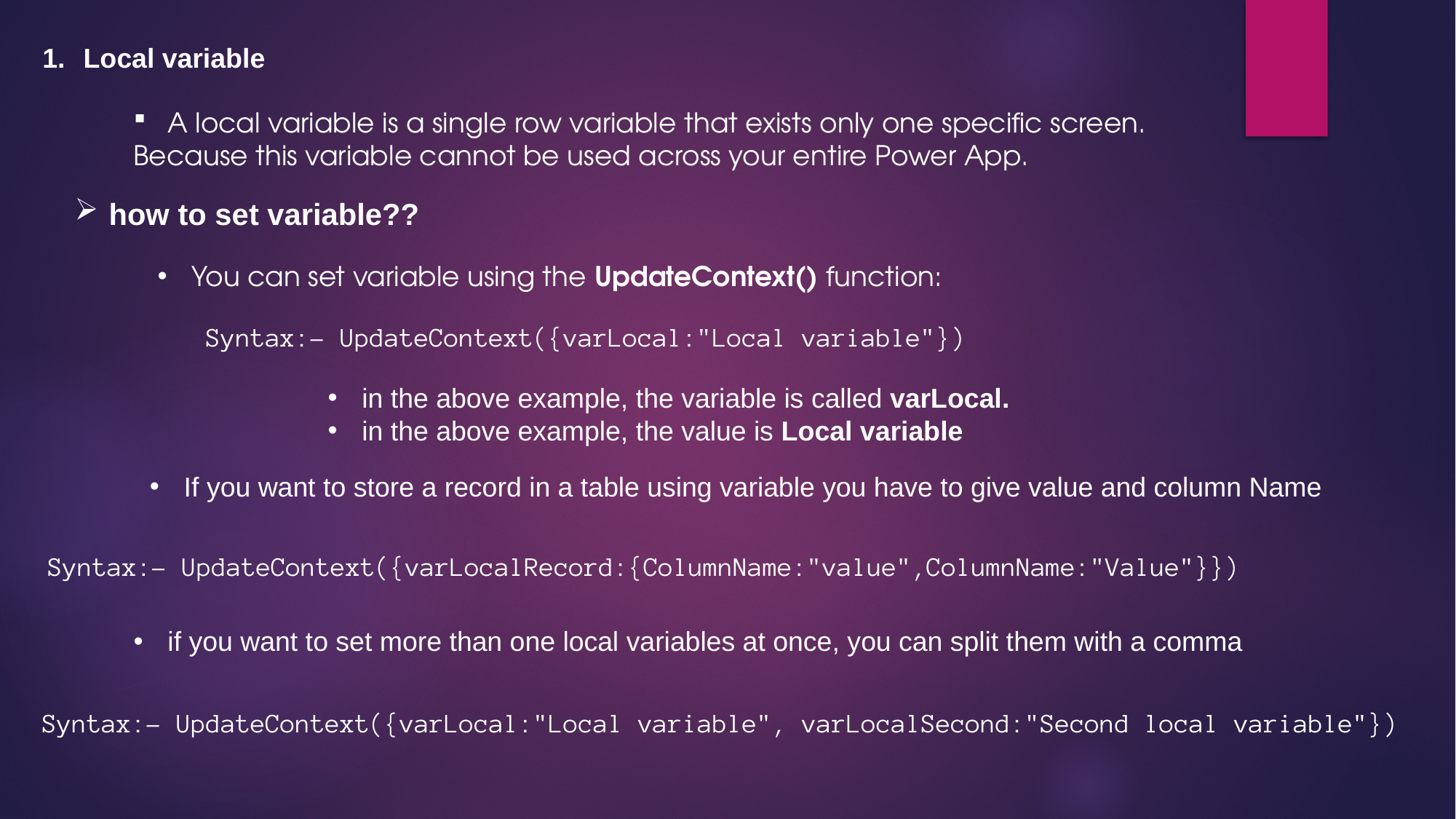

Local variable
A local variable is a single row variable that exists only one specific screen.
Because this variable cannot be used across your entire Power App.
how to set variable??
You can set variable using the UpdateContext() function:
Syntax:- UpdateContext({varLocal:"Local variable"})
in the above example, the variable is called varLocal.
in the above example, the value is Local variable
If you want to store a record in a table using variable you have to give value and column Name
Syntax:- UpdateContext({varLocalRecord:{ColumnName:"value",ColumnName:"Value"}})
if you want to set more than one local variables at once, you can split them with a comma
Syntax:- UpdateContext({varLocal:"Local variable", varLocalSecond:"Second local variable"})